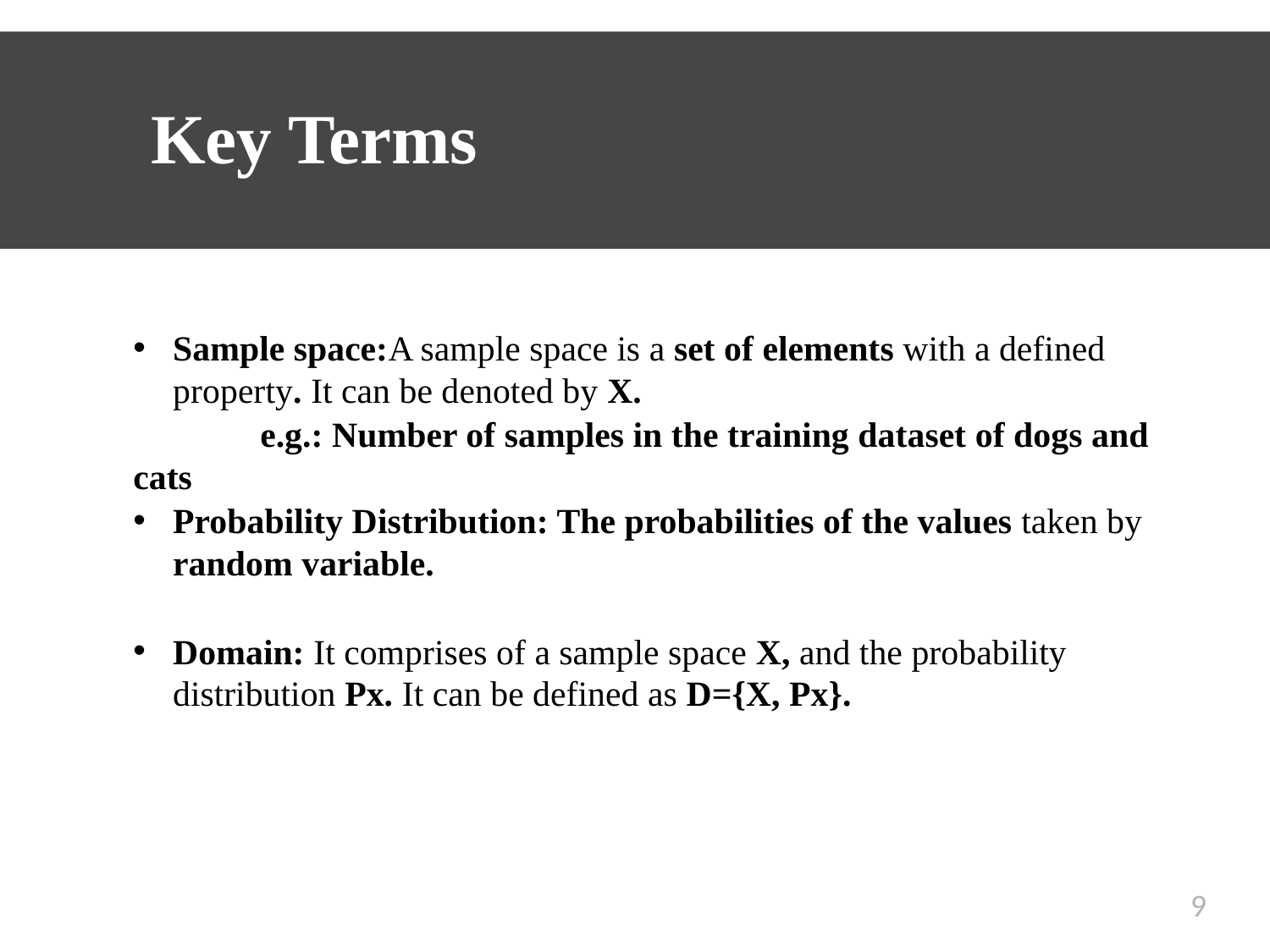

# Key Terms

Sample space:A sample space is a set of elements with a defined property. It can be denoted by X.
	e.g.: Number of samples in the training dataset of dogs and cats
Probability Distribution: The probabilities of the values taken by random variable.

Domain: It comprises of a sample space X, and the probability distribution Px. It can be defined as D={X, Px}.

9